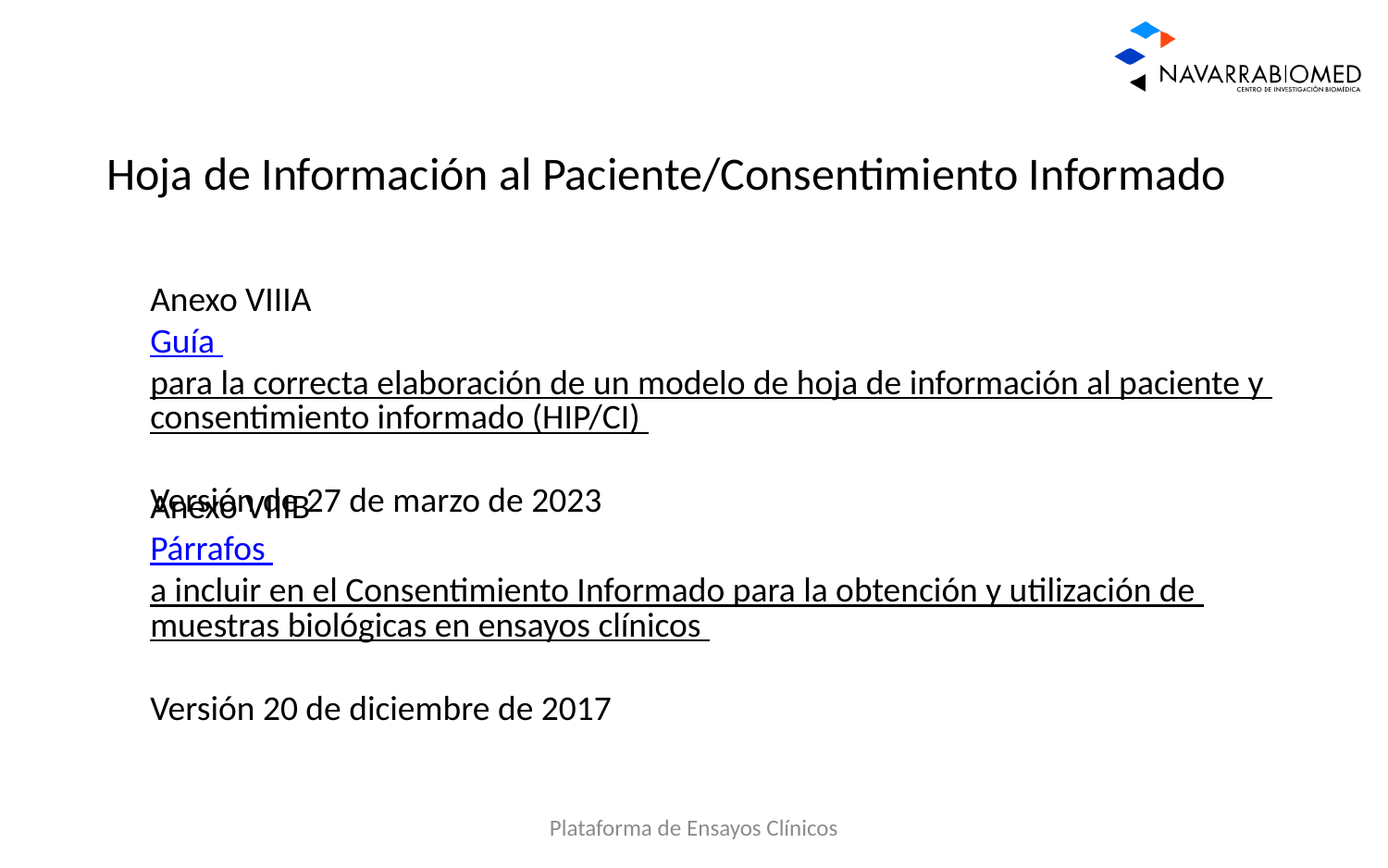

# Hoja de Información al Paciente/Consentimiento Informado
Anexo VIIIA
Guía para la correcta elaboración de un modelo de hoja de información al paciente y consentimiento informado (HIP/CI)
Versión de 27 de marzo de 2023
Anexo VIIIB
Párrafos a incluir en el Consentimiento Informado para la obtención y utilización de muestras biológicas en ensayos clínicos
Versión 20 de diciembre de 2017
Plataforma de Ensayos Clínicos